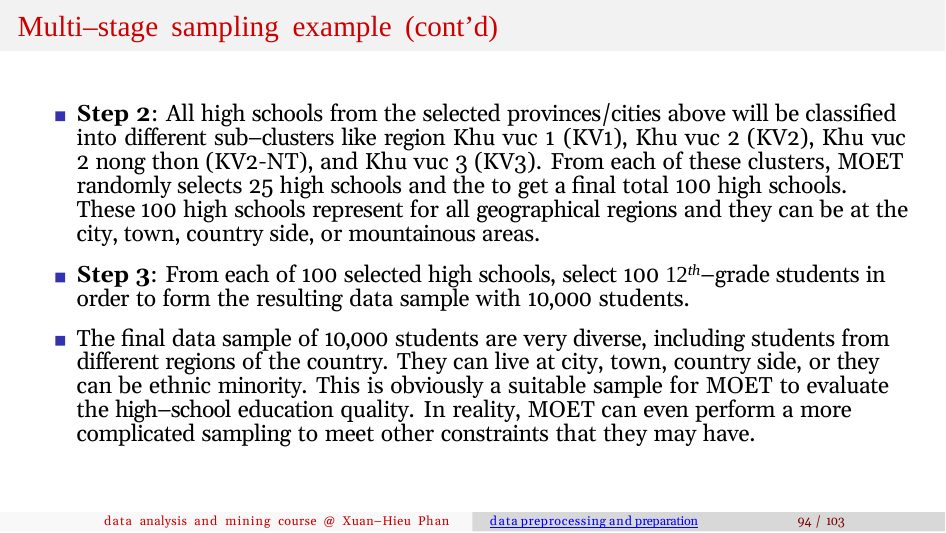

# Multi–stage sampling example (cont’d)
Step 2: All high schools from the selected provinces/cities above will be classified into different sub–clusters like region Khu vuc 1 (KV1), Khu vuc 2 (KV2), Khu vuc 2 nong thon (KV2-NT), and Khu vuc 3 (KV3). From each of these clusters, MOET randomly selects 25 high schools and the to get a final total 100 high schools. These 100 high schools represent for all geographical regions and they can be at the city, town, country side, or mountainous areas.
Step 3: From each of 100 selected high schools, select 100 12th–grade students in order to form the resulting data sample with 10,000 students.
The final data sample of 10,000 students are very diverse, including students from different regions of the country. They can live at city, town, country side, or they can be ethnic minority. This is obviously a suitable sample for MOET to evaluate the high–school education quality. In reality, MOET can even perform a more complicated sampling to meet other constraints that they may have.

data analysis and mining course @ Xuan–Hieu Phan
data preprocessing and preparation
94 / 103